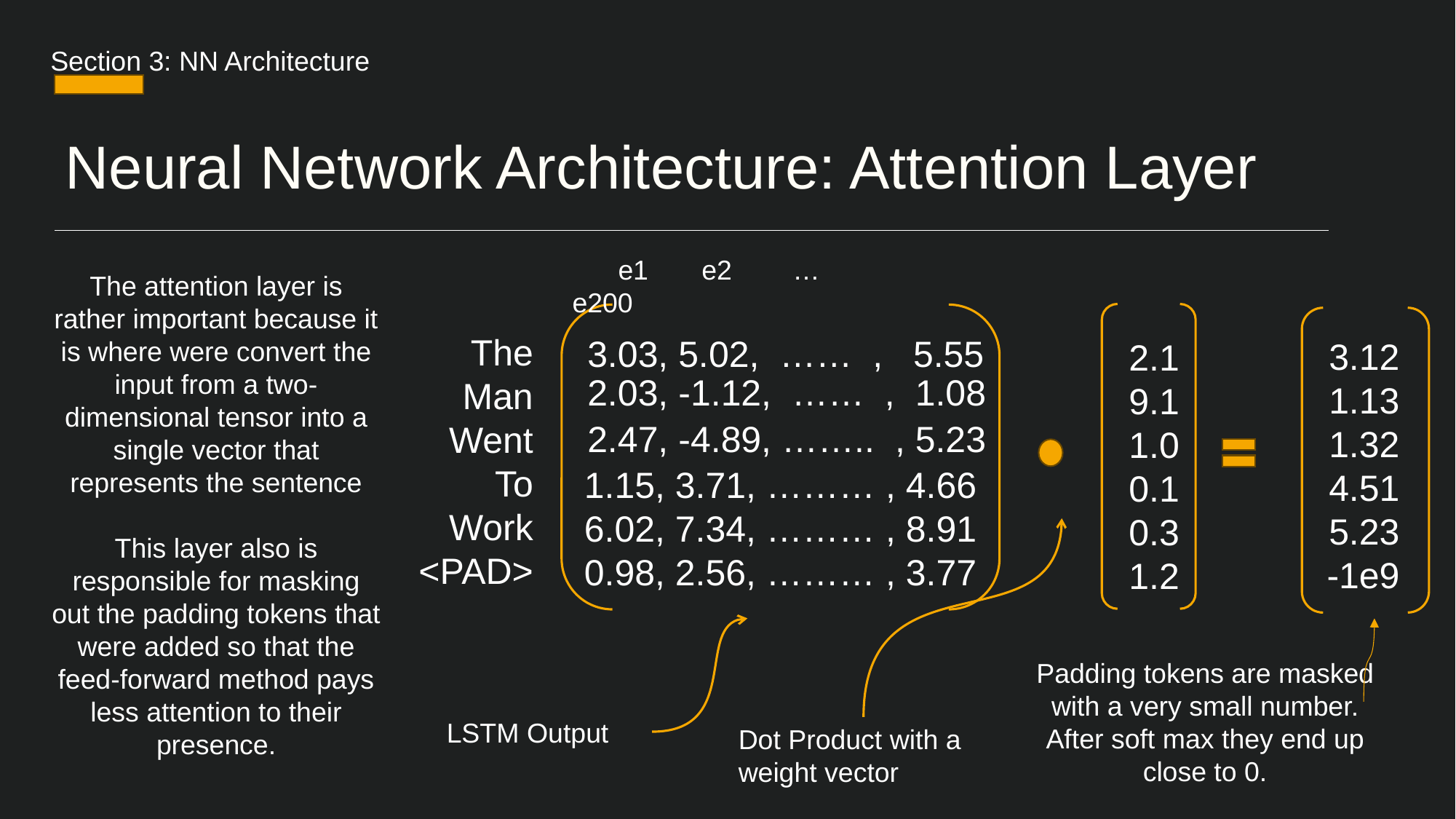

Section 3: NN Architecture

Neural Network Architecture: Attention Layer
      e1       e2        …               e200
The attention layer is rather important because it is where were convert the input from a two-dimensional tensor into a single vector that represents the sentence
This layer also is responsible for masking out the padding tokens that were added so that the feed-forward method pays less attention to their presence.

The
Man
Went
To
Work
<PAD>
3.03, 5.02,  ……  ,   5.55
3.12
1.13
1.32
4.51
5.23
-1e9
2.1
9.1
1.0
0.1
0.3
1.2
2.03, -1.12,  ……  ,  1.08
2.47, -4.89, ……..  , 5.23

1.15, 3.71, ……… , 4.66
6.02, 7.34, ……… , 8.91
0.98, 2.56, ……… , 3.77
Padding tokens are masked with a very small number. After soft max they end up close to 0.
LSTM Output
Dot Product with a weight vector